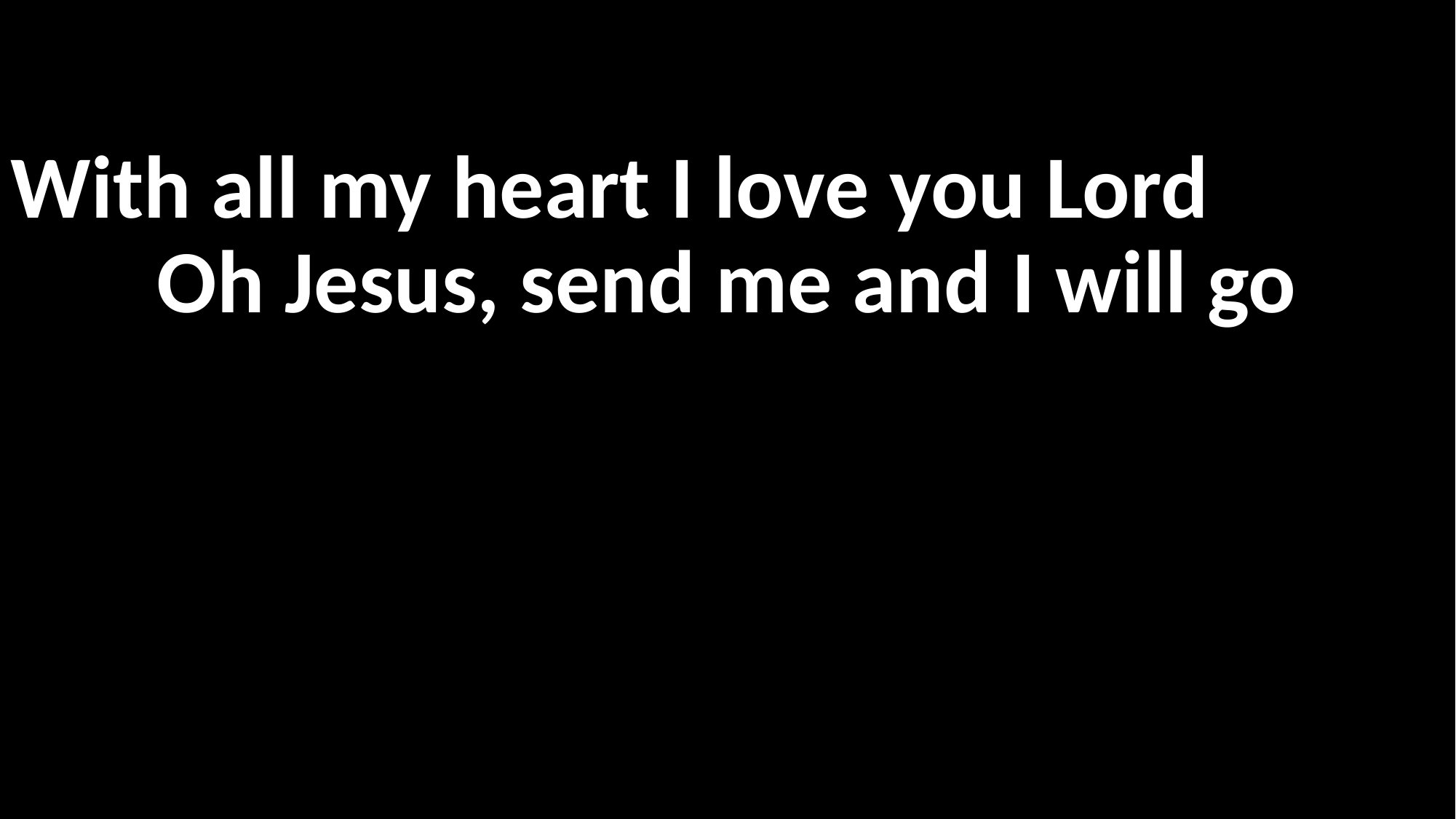

With all my heart I love you Lord
Oh Jesus, send me and I will go